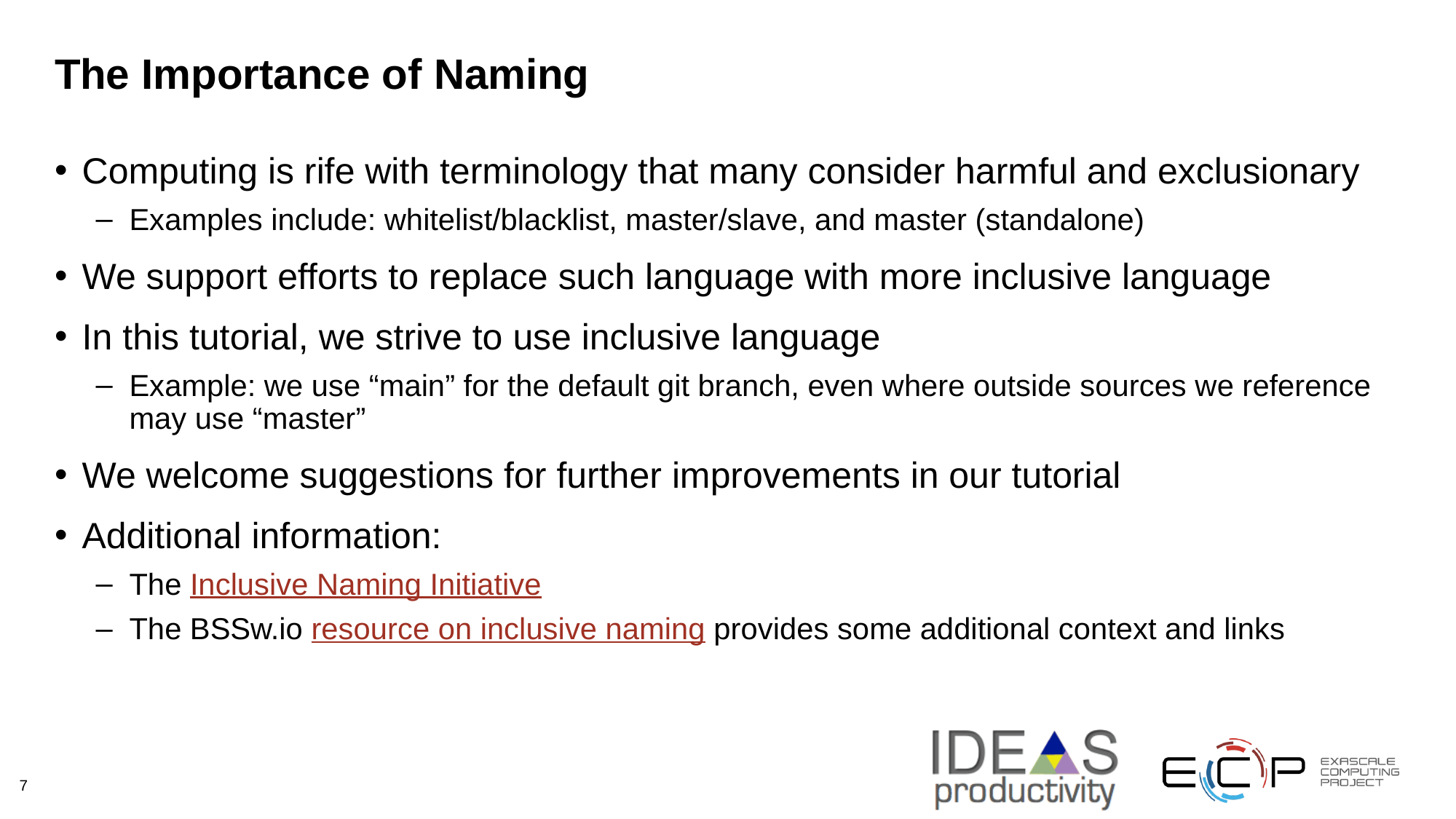

# The Importance of Naming
Computing is rife with terminology that many consider harmful and exclusionary
Examples include: whitelist/blacklist, master/slave, and master (standalone)
We support efforts to replace such language with more inclusive language
In this tutorial, we strive to use inclusive language
Example: we use “main” for the default git branch, even where outside sources we reference may use “master”
We welcome suggestions for further improvements in our tutorial
Additional information:
The Inclusive Naming Initiative
The BSSw.io resource on inclusive naming provides some additional context and links